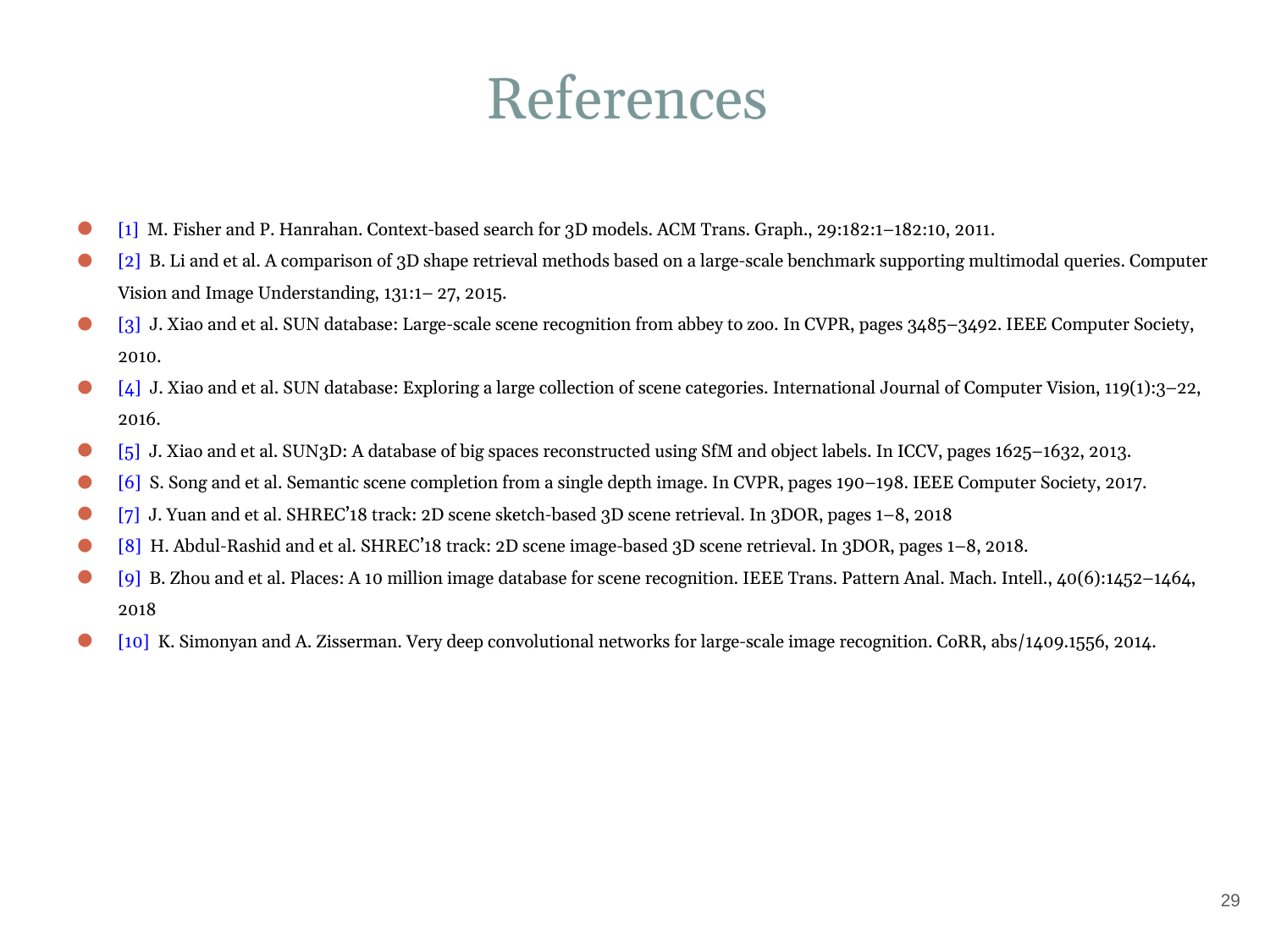

References
[1]  M. Fisher and P. Hanrahan. Context-based search for 3D models. ACM Trans. Graph., 29:182:1–182:10, 2011.
[2]  B. Li and et al. A comparison of 3D shape retrieval methods based on a large-scale benchmark supporting multimodal queries. Computer Vision and Image Understanding, 131:1– 27, 2015.
[3]  J. Xiao and et al. SUN database: Large-scale scene recognition from abbey to zoo. In CVPR, pages 3485–3492. IEEE Computer Society, 2010.
[4]  J. Xiao and et al. SUN database: Exploring a large collection of scene categories. International Journal of Computer Vision, 119(1):3–22, 2016.
[5]  J. Xiao and et al. SUN3D: A database of big spaces reconstructed using SfM and object labels. In ICCV, pages 1625–1632, 2013.
[6]  S. Song and et al. Semantic scene completion from a single depth image. In CVPR, pages 190–198. IEEE Computer Society, 2017.
[7]  J. Yuan and et al. SHREC’18 track: 2D scene sketch-based 3D scene retrieval. In 3DOR, pages 1–8, 2018
[8]  H. Abdul-Rashid and et al. SHREC’18 track: 2D scene image-based 3D scene retrieval. In 3DOR, pages 1–8, 2018.
[9]  B. Zhou and et al. Places: A 10 million image database for scene recognition. IEEE Trans. Pattern Anal. Mach. Intell., 40(6):1452–1464, 2018
[10]  K. Simonyan and A. Zisserman. Very deep convolutional networks for large-scale image recognition. CoRR, abs/1409.1556, 2014.

29